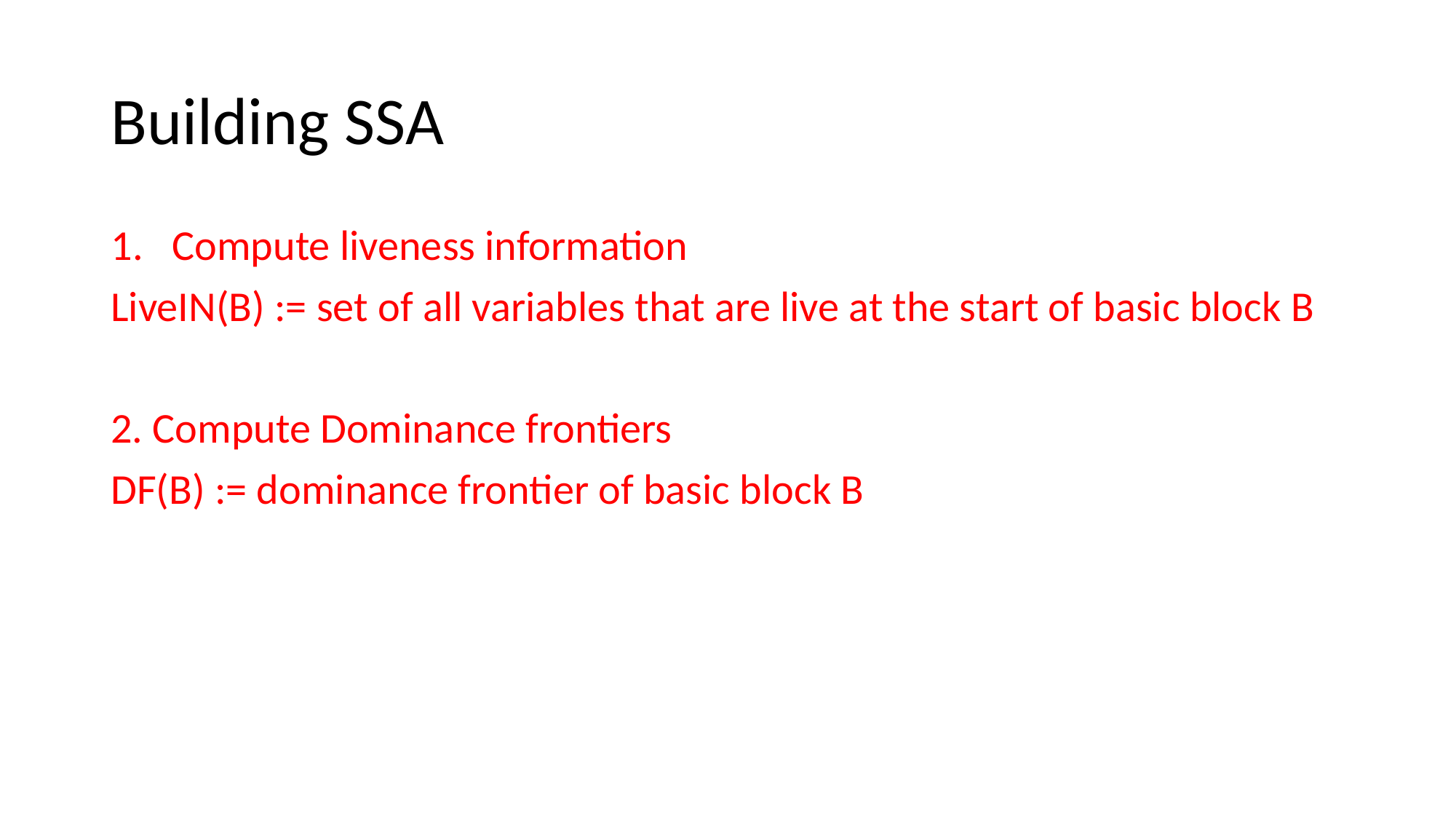

# Building SSA
Compute liveness information
LiveIN(B) := set of all variables that are live at the start of basic block B

2. Compute Dominance frontiers
DF(B) := dominance frontier of basic block B